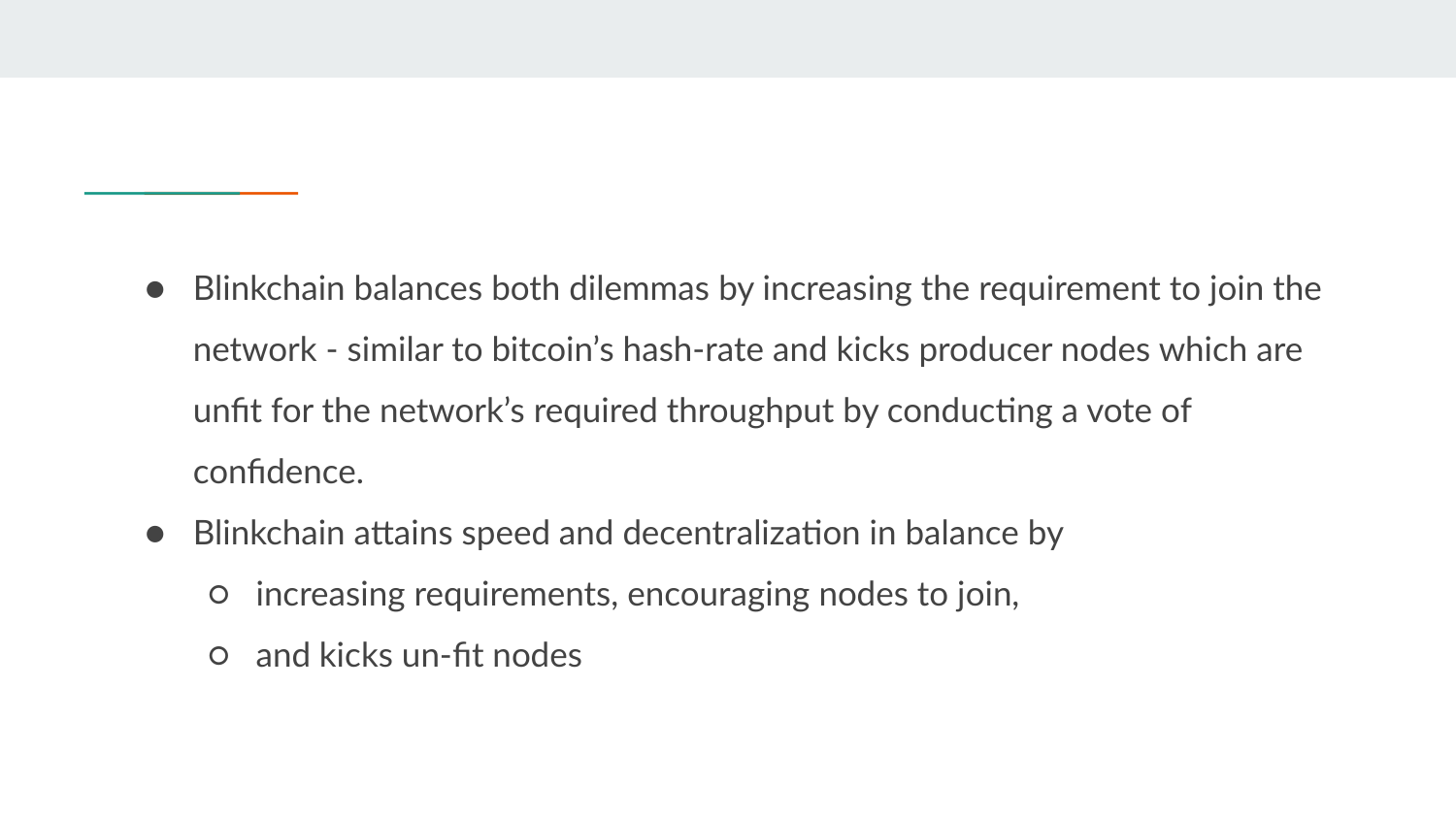

Blinkchain balances both dilemmas by increasing the requirement to join the network - similar to bitcoin’s hash-rate and kicks producer nodes which are unfit for the network’s required throughput by conducting a vote of confidence.
Blinkchain attains speed and decentralization in balance by
increasing requirements, encouraging nodes to join,
and kicks un-fit nodes